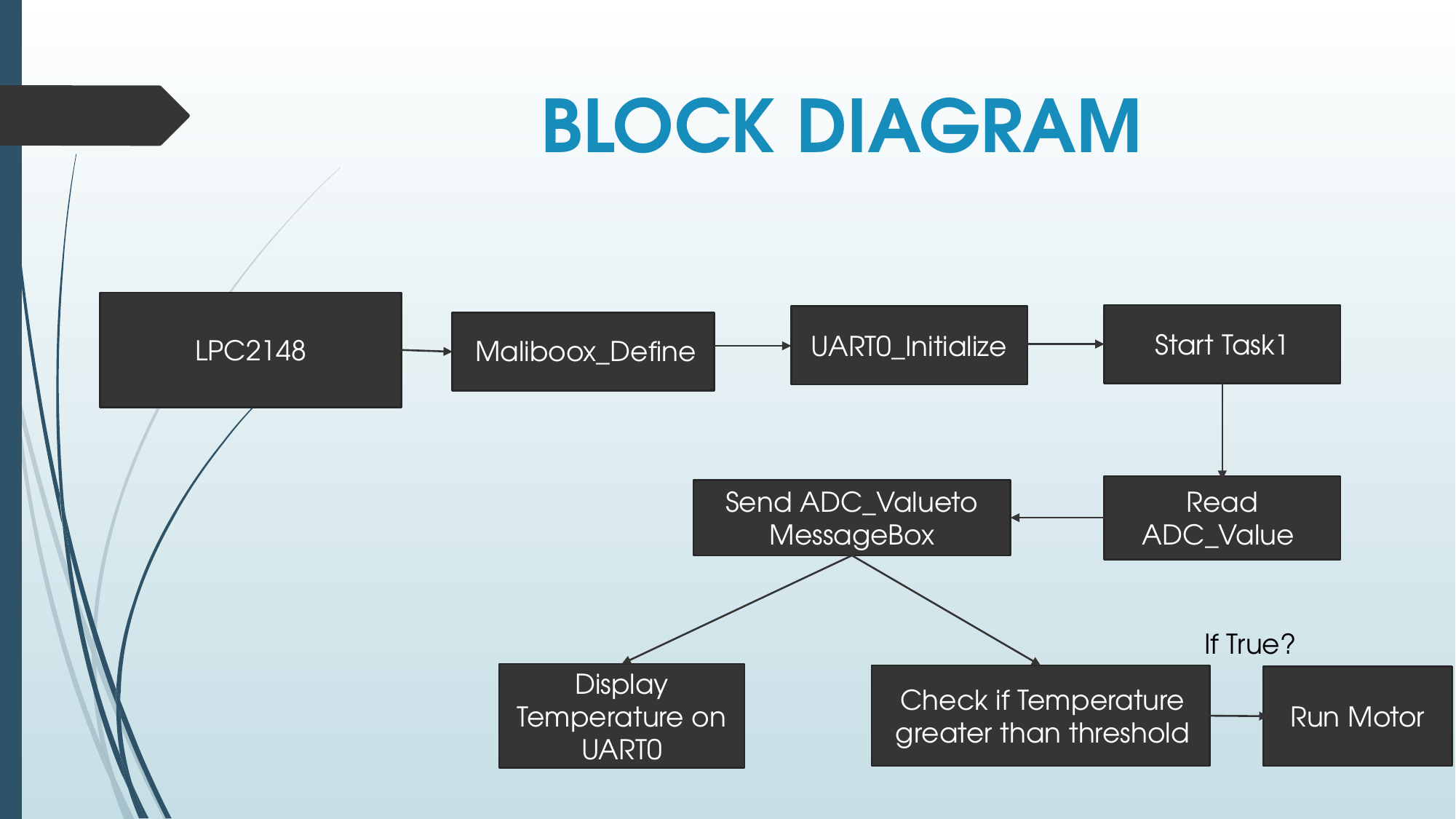

# BLOCK DIAGRAM

LPC2148

Start Task1

UART0_Initialize

Maliboox_Define

Send ADC_Valueto MessageBox

Read ADC_Value
If True?
Check if Temperature greater than threshold

Display Temperature on UART0

Run Motor